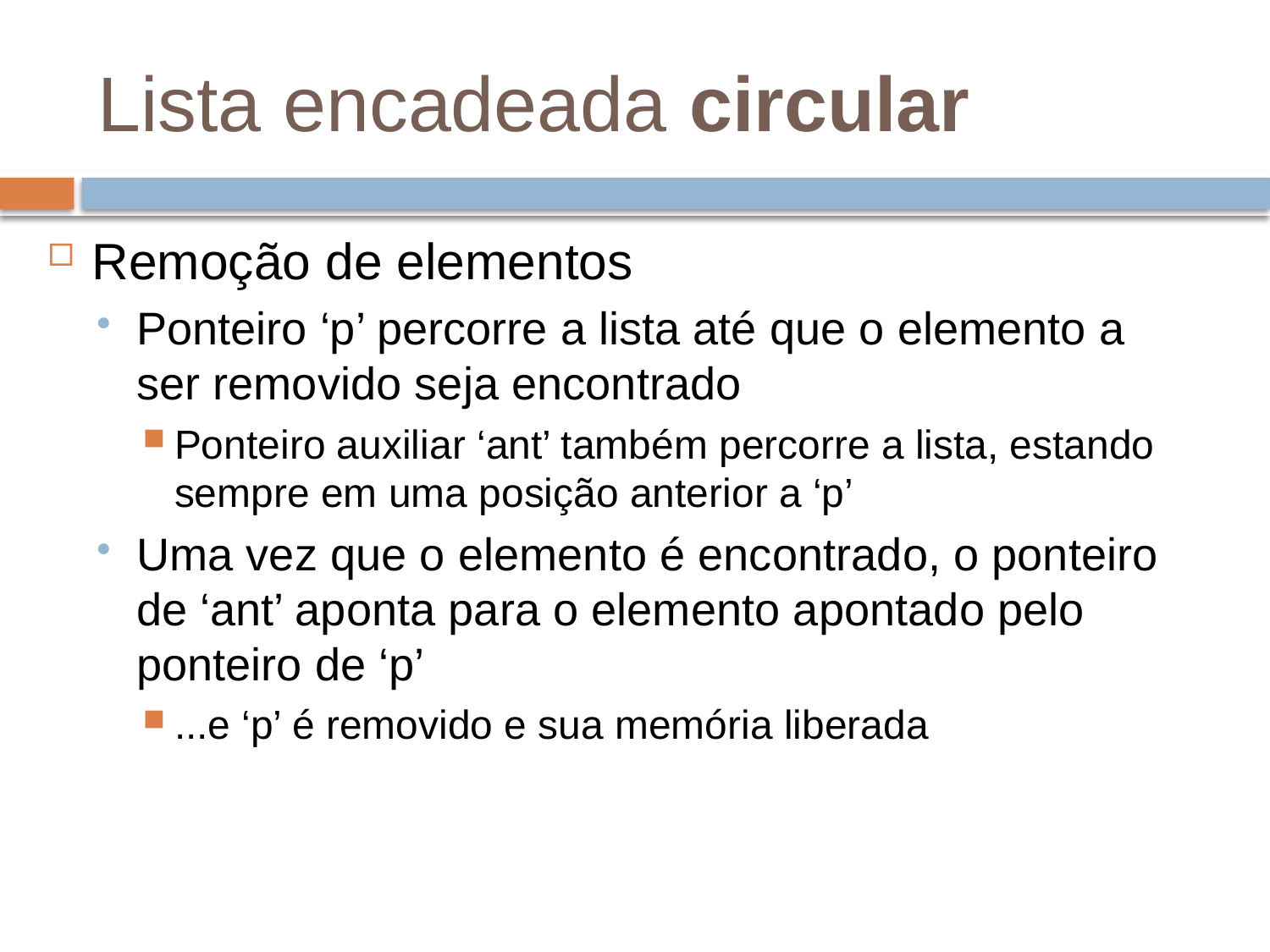

# Lista encadeada circular
Remoção de elementos
Ponteiro ‘p’ percorre a lista até que o elemento a ser removido seja encontrado
Ponteiro auxiliar ‘ant’ também percorre a lista, estando sempre em uma posição anterior a ‘p’
Uma vez que o elemento é encontrado, o ponteiro de ‘ant’ aponta para o elemento apontado pelo ponteiro de ‘p’
...e ‘p’ é removido e sua memória liberada